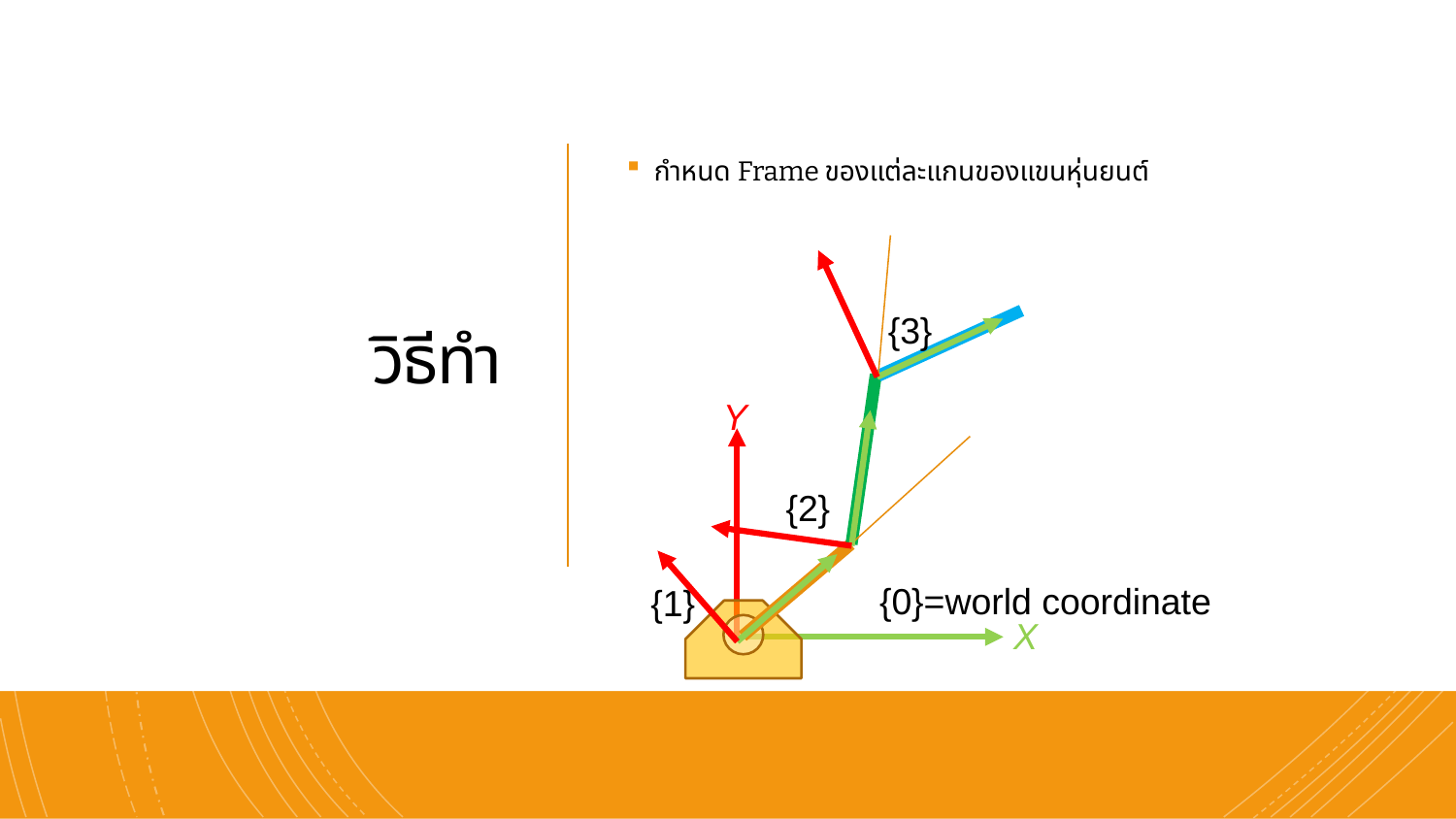

กำหนด Frame ของแต่ละแกนของแขนหุ่นยนต์
# วิธีทำ

{3}
{2}
{0}=world coordinate
{1}
Y
X